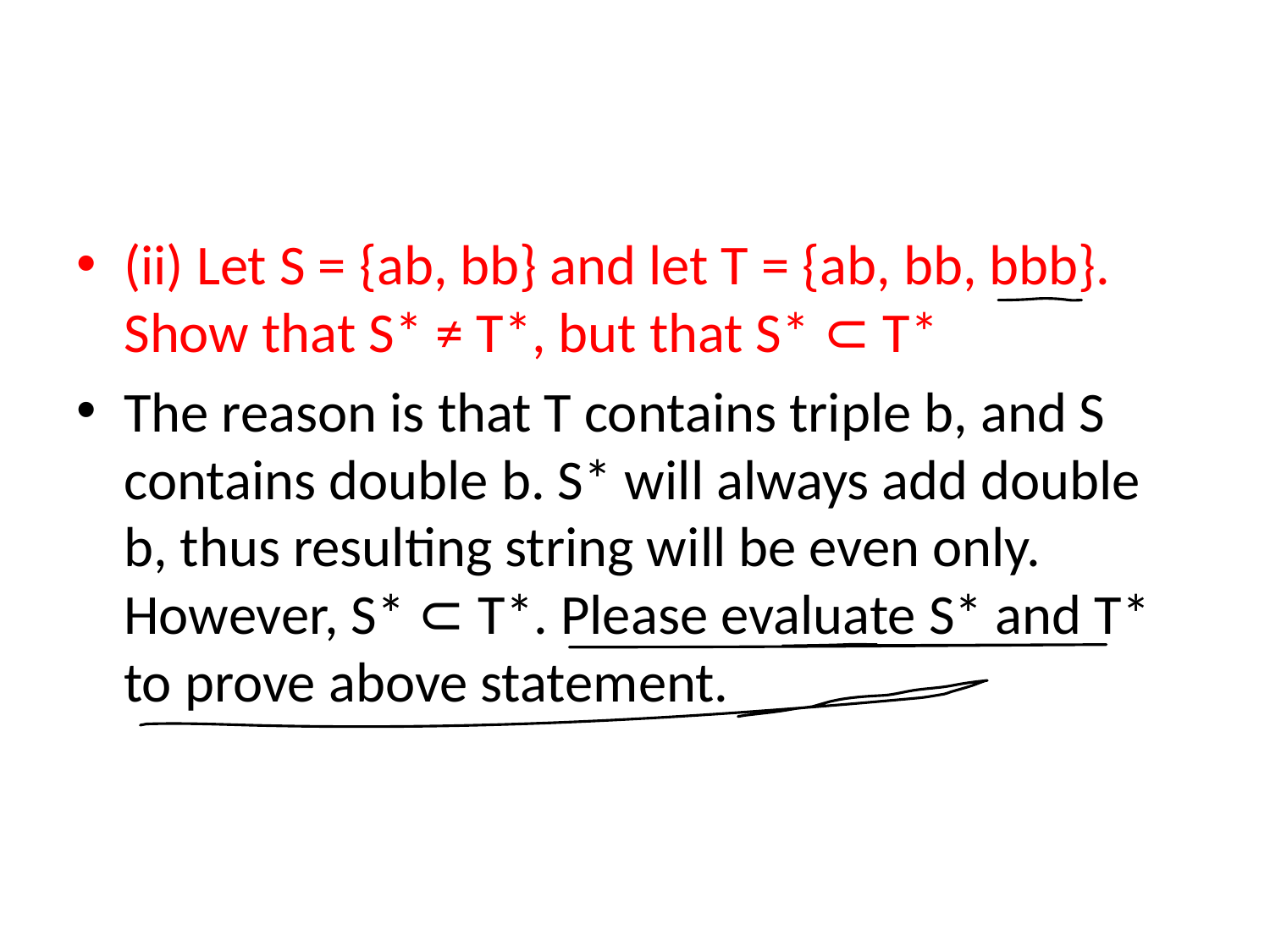

#
(ii) Let S = {ab, bb} and let T = {ab, bb, bbb}. Show that S* ≠ T*, but that S* ⊂ T*
The reason is that T contains triple b, and S contains double b. S* will always add double b, thus resulting string will be even only. However, S* ⊂ T*. Please evaluate S* and T* to prove above statement.